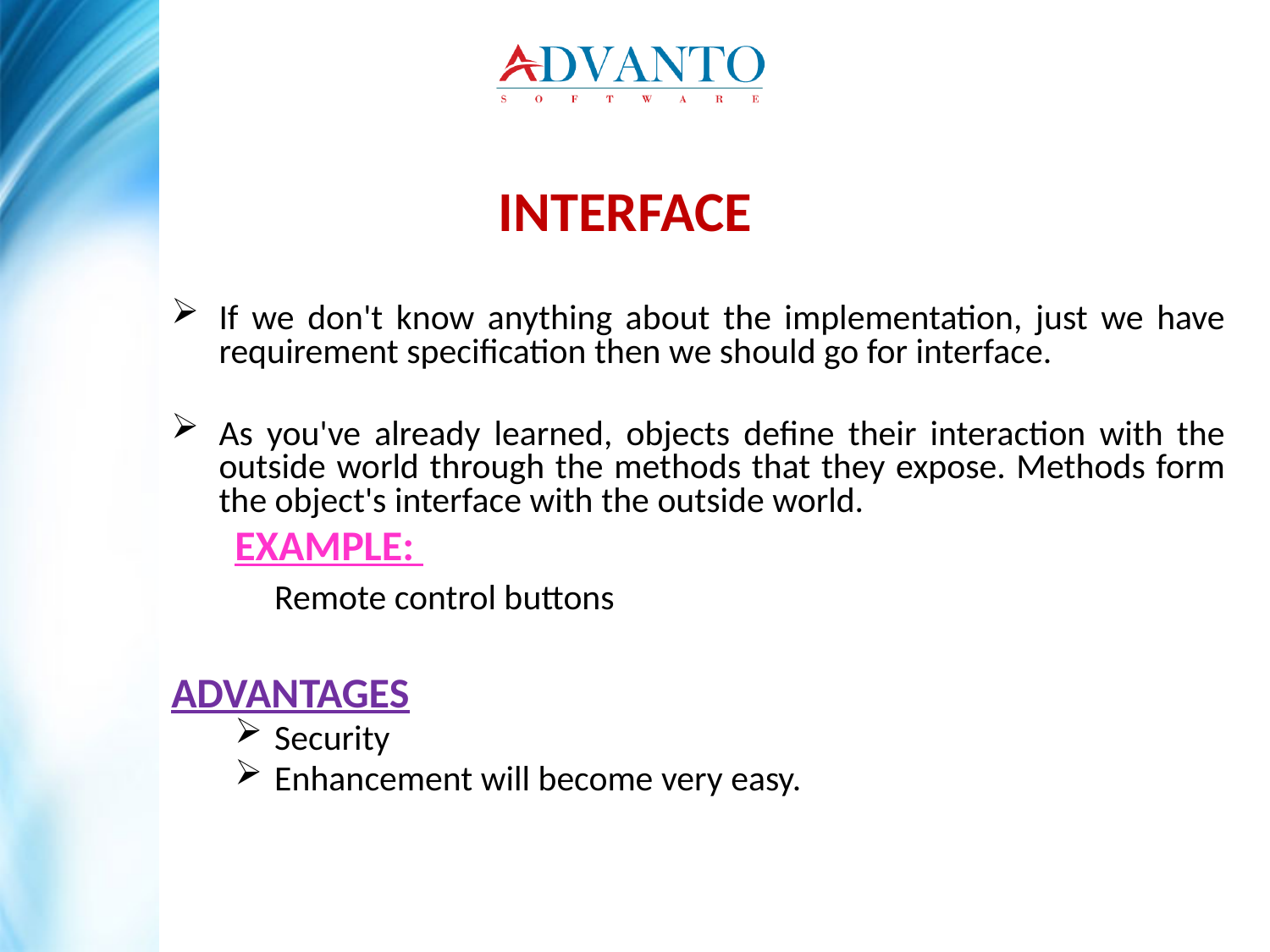

INTERFACE
If we don't know anything about the implementation, just we have requirement specification then we should go for interface.

As you've already learned, objects define their interaction with the outside world through the methods that they expose. Methods form the object's interface with the outside world.
EXAMPLE:
	Remote control buttons

ADVANTAGES
Security
Enhancement will become very easy.